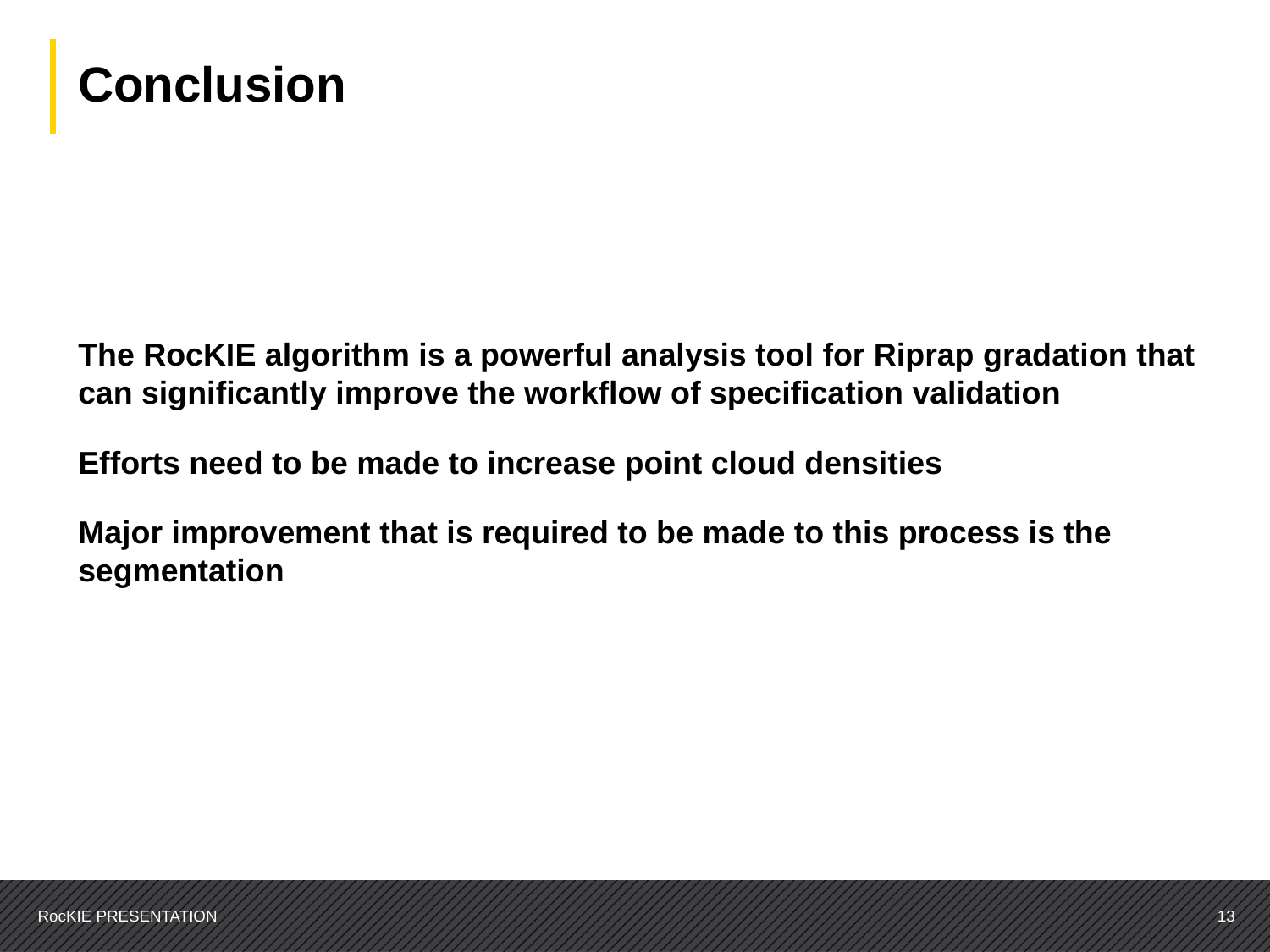

Conclusion
The RocKIE algorithm is a powerful analysis tool for Riprap gradation that can significantly improve the workflow of specification validation
Efforts need to be made to increase point cloud densities
Major improvement that is required to be made to this process is the segmentation
13